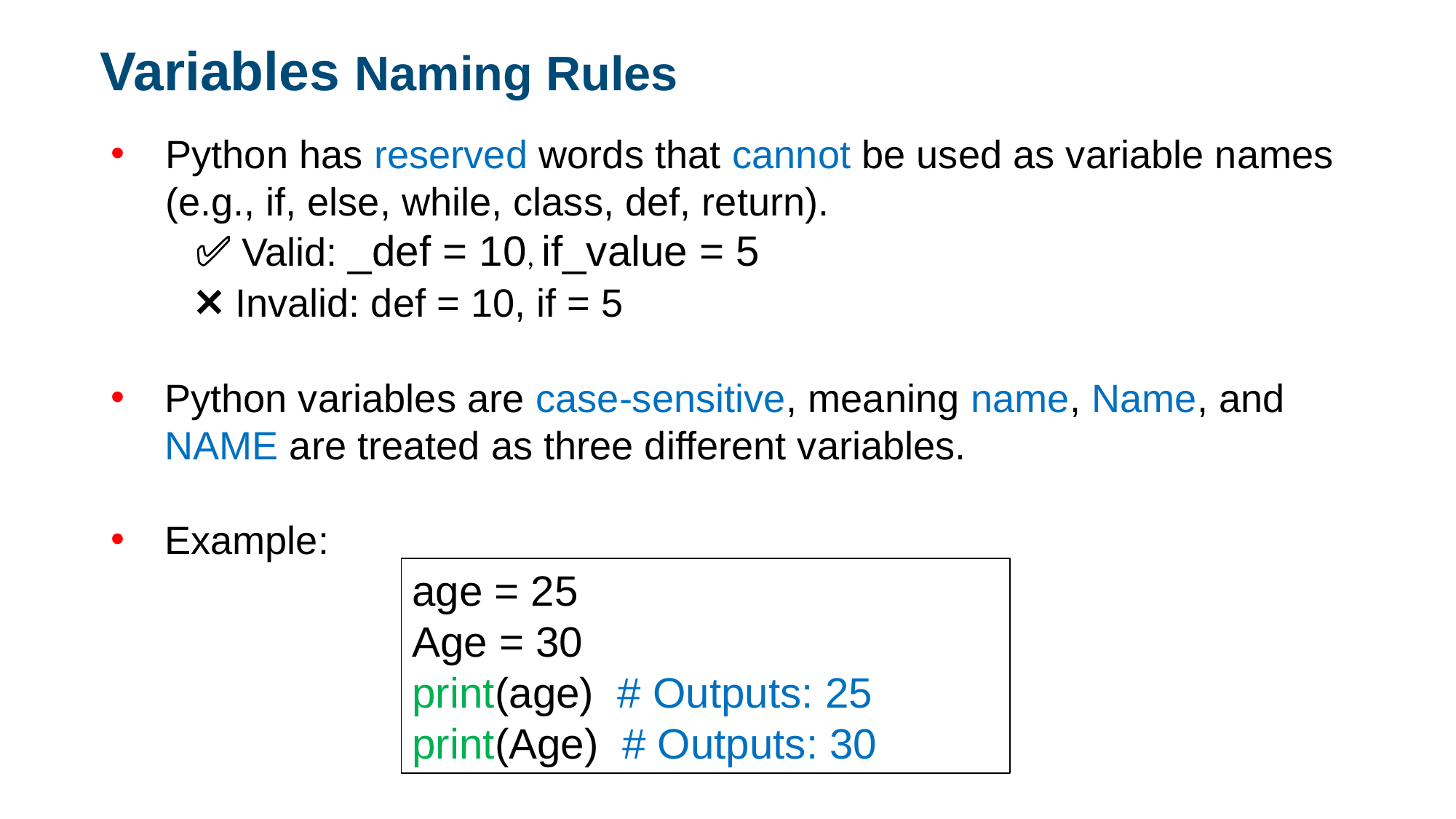

Variables Naming Rules
Python has reserved words that cannot be used as variable names (e.g., if, else, while, class, def, return).
✅ Valid: _def = 10, if_value = 5
❌ Invalid: def = 10, if = 5

Python variables are case-sensitive, meaning name, Name, and NAME are treated as three different variables.

Example:

age = 25
Age = 30
print(age)  # Outputs: 25
print(Age)  # Outputs: 30